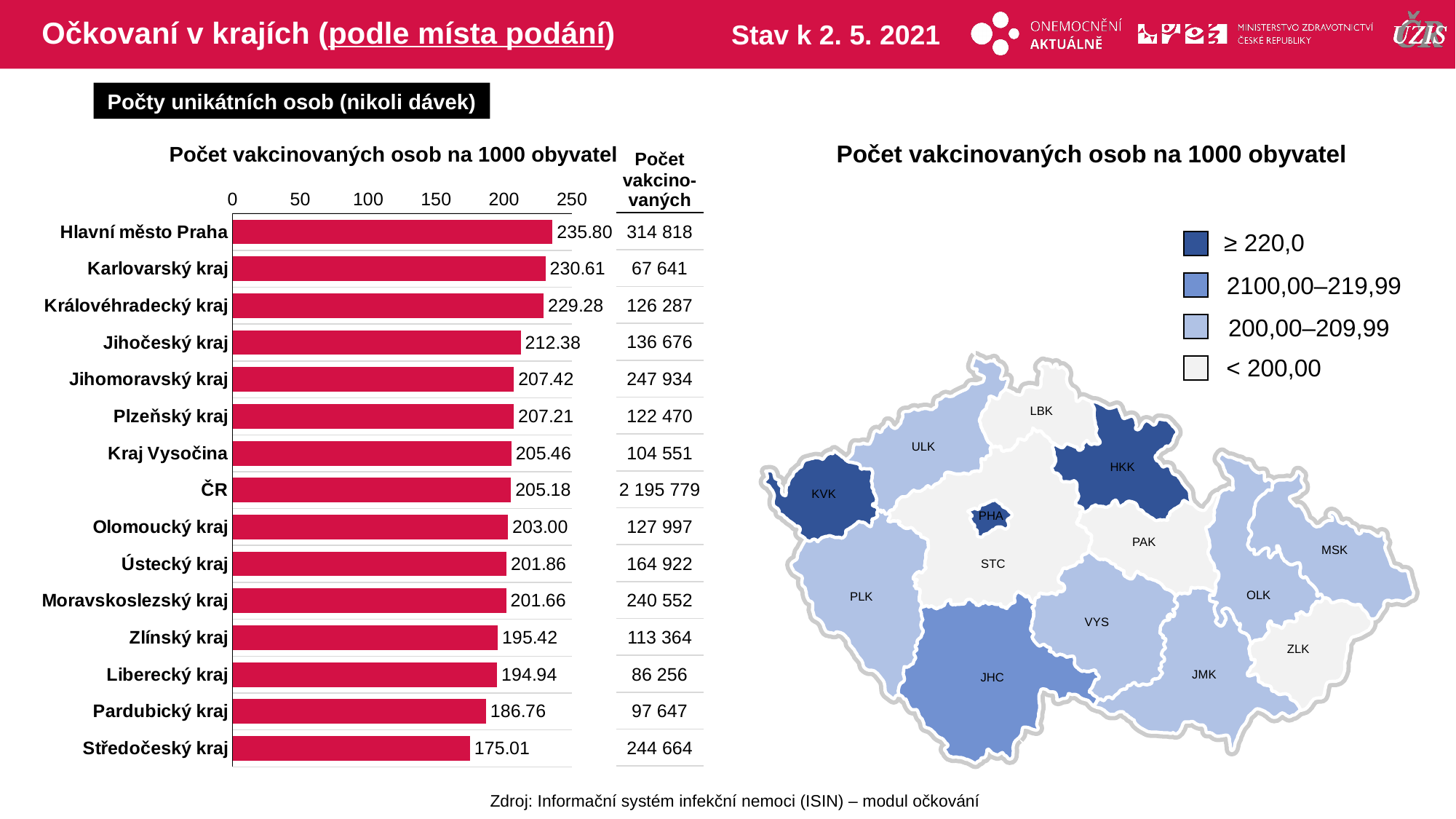

# Očkovaní v krajích (podle místa podání)
Stav k 2. 5. 2021
Počty unikátních osob (nikoli dávek)
Počet vakcinovaných osob na 1000 obyvatel
Počet vakcinovaných osob na 1000 obyvatel
| Počet vakcino-vaných |
| --- |
| 314 818 |
| 67 641 |
| 126 287 |
| 136 676 |
| 247 934 |
| 122 470 |
| 104 551 |
| 2 195 779 |
| 127 997 |
| 164 922 |
| 240 552 |
| 113 364 |
| 86 256 |
| 97 647 |
| 244 664 |

### Chart

| Category | počet na 1000 |
|---|---|
| Hlavní město Praha | 235.8038895 |
| Karlovarský kraj | 230.6118761 |
| Královéhradecký kraj | 229.2779814 |
| Jihočeský kraj | 212.3778846 |
| Jihomoravský kraj | 207.4193924 |
| Plzeňský kraj | 207.2106673 |
| Kraj Vysočina | 205.4644572 |
| ČR | 205.1789156 |
| Olomoucký kraj | 203.0016399 |
| Ústecký kraj | 201.8619248 |
| Moravskoslezský kraj | 201.6642718 |
| Zlínský kraj | 195.4150786 |
| Liberecký kraj | 194.9393865 |
| Pardubický kraj | 186.7569656 |
| Středočeský kraj | 175.0103899 |
≥ 220,0

2100,00–219,99

200,00–209,99

< 200,00

LBK

ULK

HKK

KVK

PHA

PAK
MSK

STC
OLK

PLK

VYS
ZLK
JMK
JHC
Zdroj: Informační systém infekční nemoci (ISIN) – modul očkování